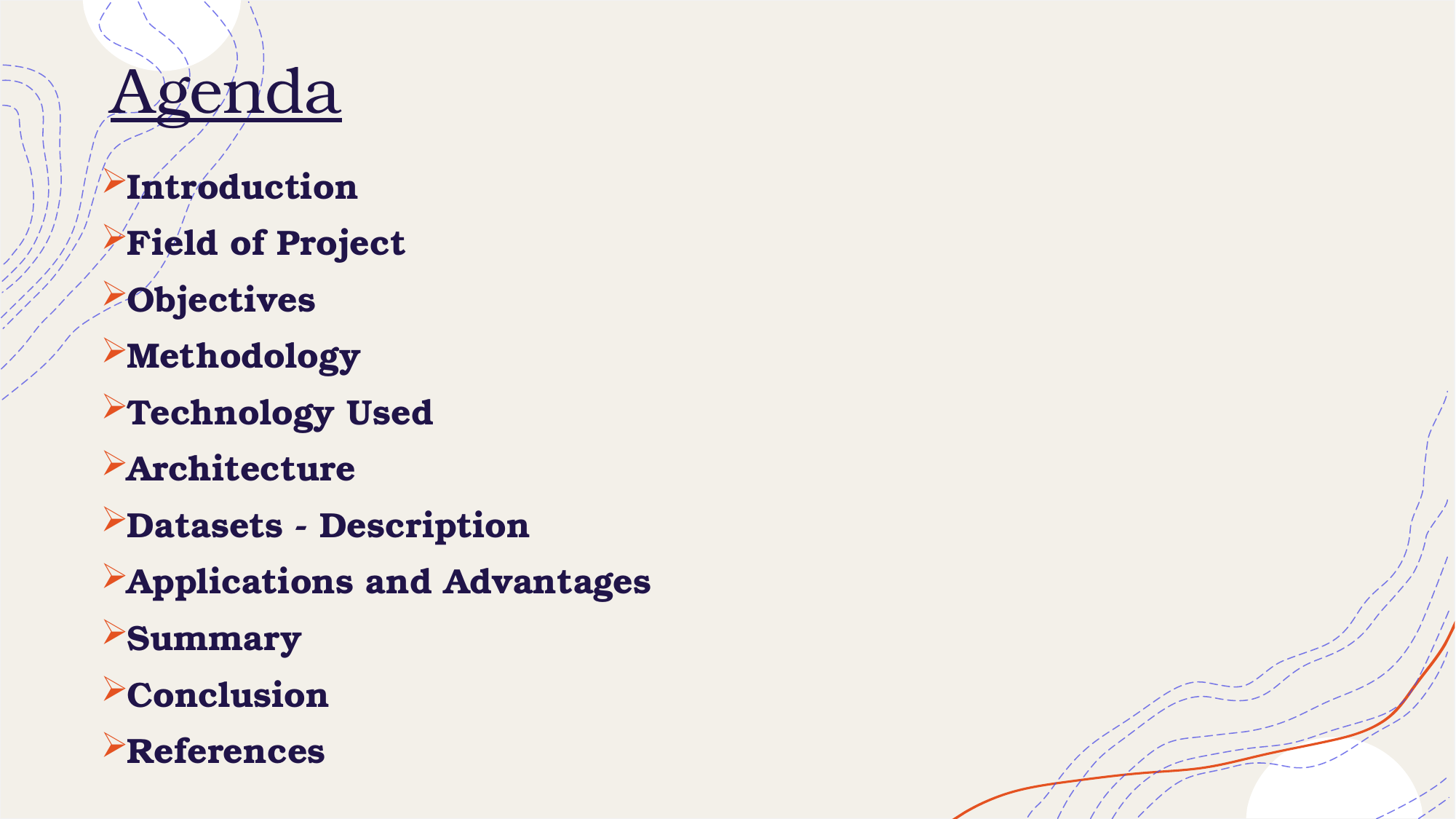

# Agenda
Introduction
Field of Project
Objectives
Methodology
Technology Used
Architecture
Datasets - Description
Applications and Advantages
Summary
Conclusion
References